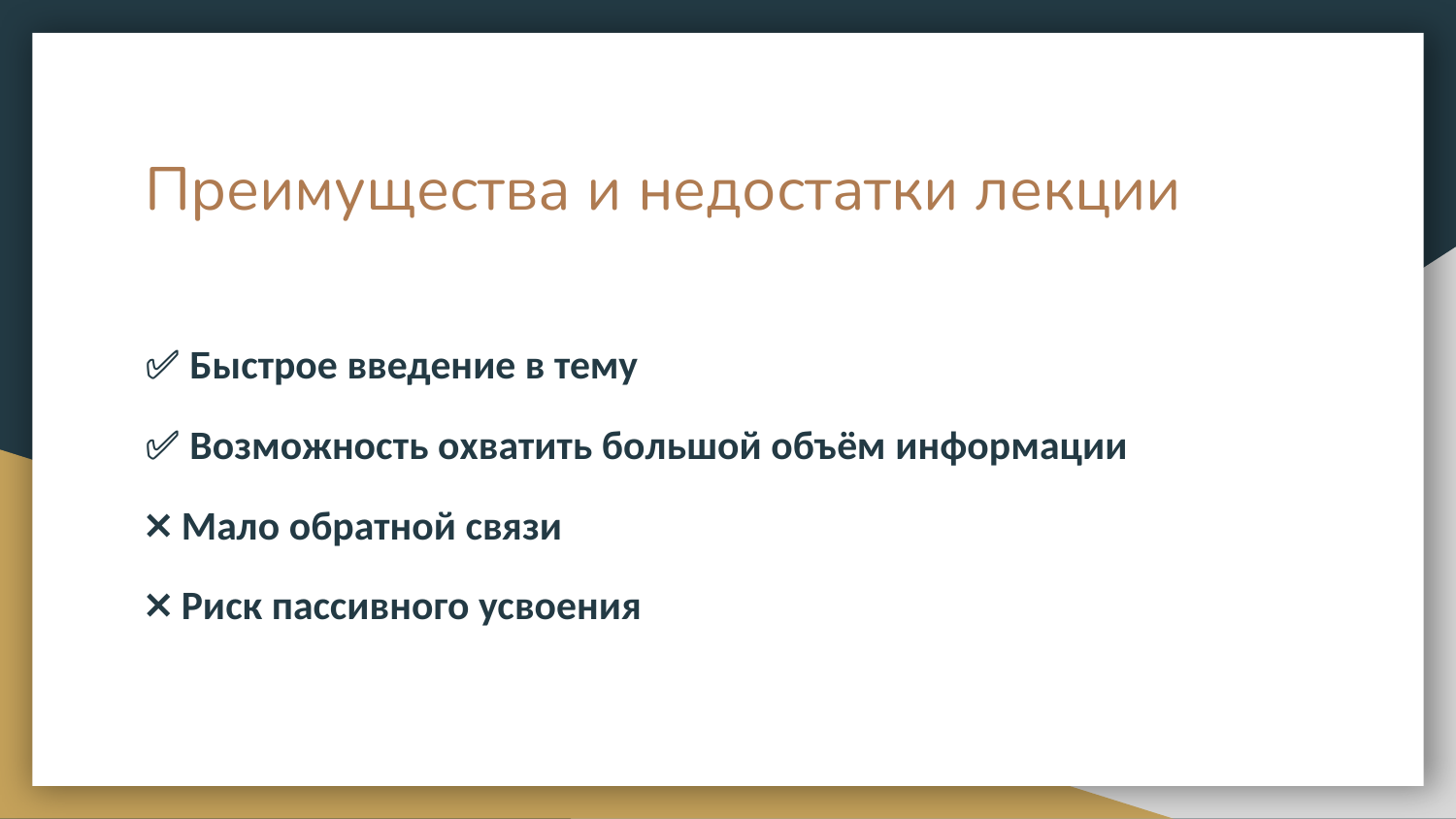

# Преимущества и недостатки лекции
✅ Быстрое введение в тему
✅ Возможность охватить большой объём информации
❌ Мало обратной связи
❌ Риск пассивного усвоения